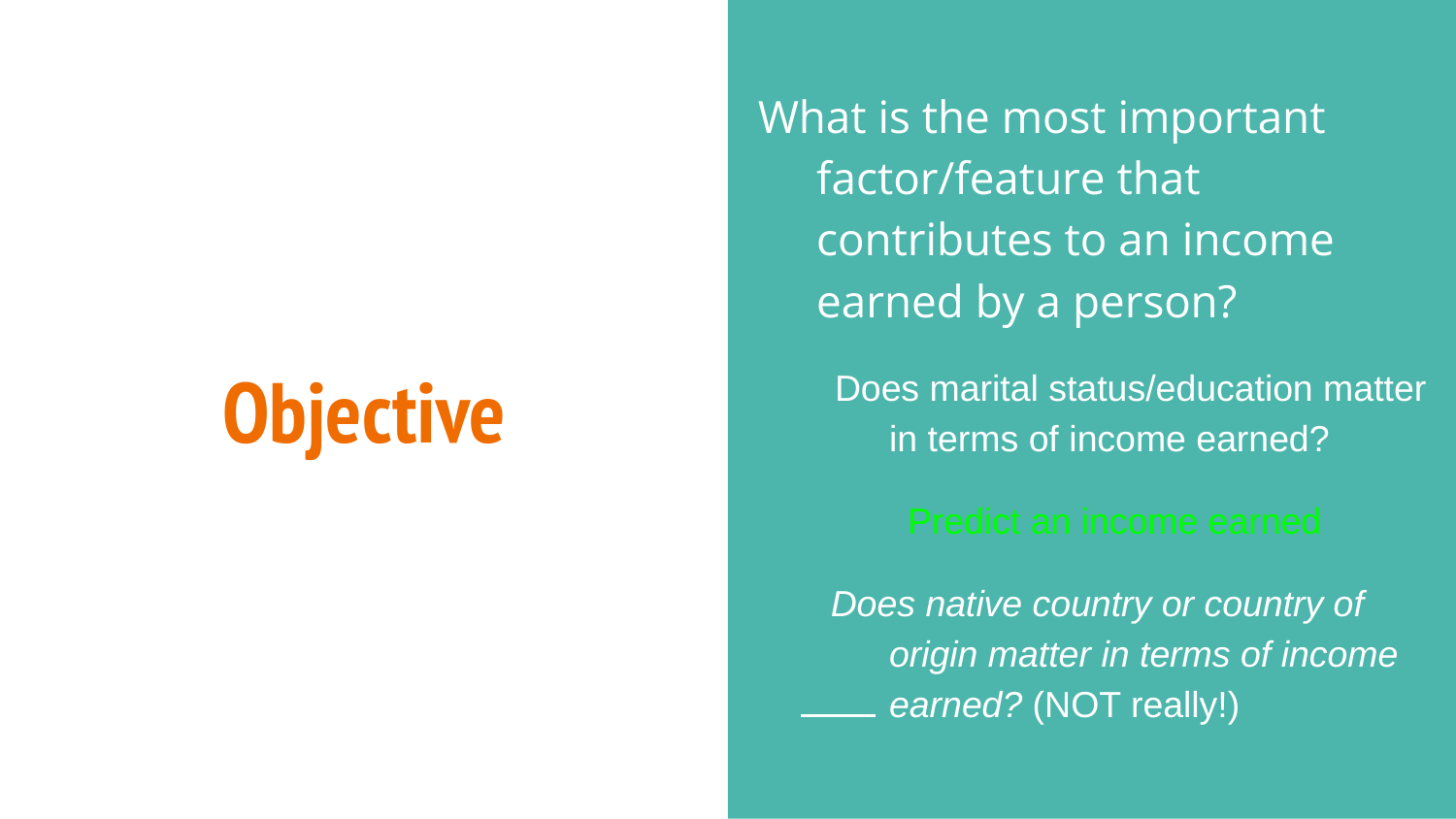

What is the most important factor/feature that contributes to an income earned by a person?
Does marital status/education matter in terms of income earned?
Predict an income earned
Does native country or country of origin matter in terms of income earned? (NOT really!)
# Objective